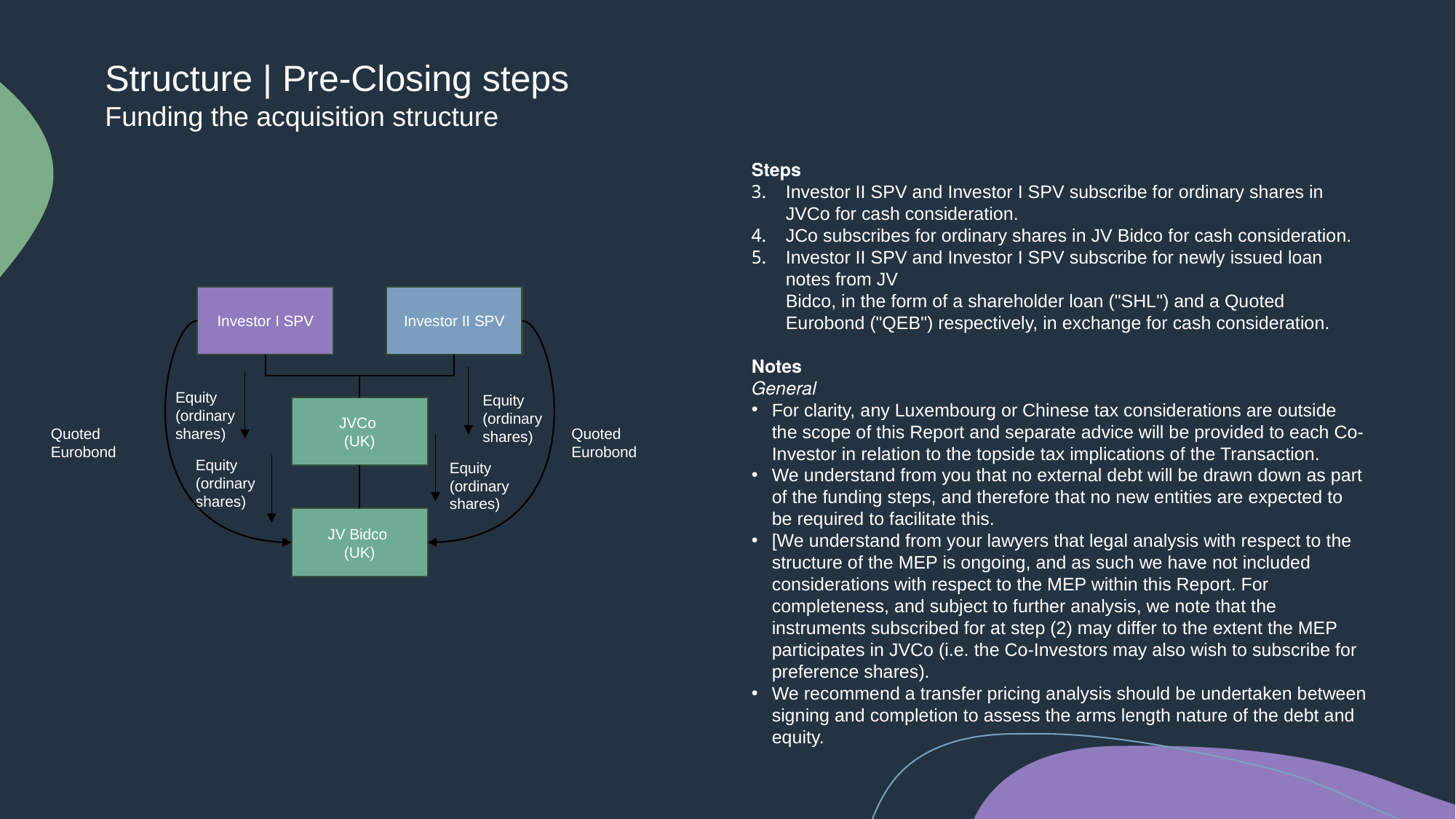

Structure | Pre-Closing steps
Funding the acquisition structure
Steps
﻿﻿﻿Investor II SPV and Investor I SPV subscribe for ordinary shares in JVCo for cash consideration.
﻿﻿﻿JCo subscribes for ordinary shares in JV Bidco for cash consideration.
﻿﻿﻿Investor II SPV and Investor I SPV subscribe for newly issued loan notes from JV
Bidco, in the form of a shareholder loan ("SHL") and a Quoted Eurobond ("QEB") respectively, in exchange for cash consideration.

Notes
General
﻿﻿For clarity, any Luxembourg or Chinese tax considerations are outside the scope of this Report and separate advice will be provided to each Co-Investor in relation to the topside tax implications of the Transaction.
﻿﻿We understand from you that no external debt will be drawn down as part of the funding steps, and therefore that no new entities are expected to be required to facilitate this.
﻿﻿[We understand from your lawyers that legal analysis with respect to the structure of the MEP is ongoing, and as such we have not included considerations with respect to the MEP within this Report. For completeness, and subject to further analysis, we note that the instruments subscribed for at step (2) may differ to the extent the MEP participates in JVCo (i.e. the Co-Investors may also wish to subscribe for preference shares).
We recommend a transfer pricing analysis should be undertaken between signing and completion to assess the arms length nature of the debt and equity.

Investor I SPV
Investor II SPV
Equity (ordinary shares)
Equity (ordinary shares)
JVCo
(UK)
Quoted Eurobond
Quoted Eurobond
Equity (ordinary shares)
Equity (ordinary shares)
JV Bidco
(UK)